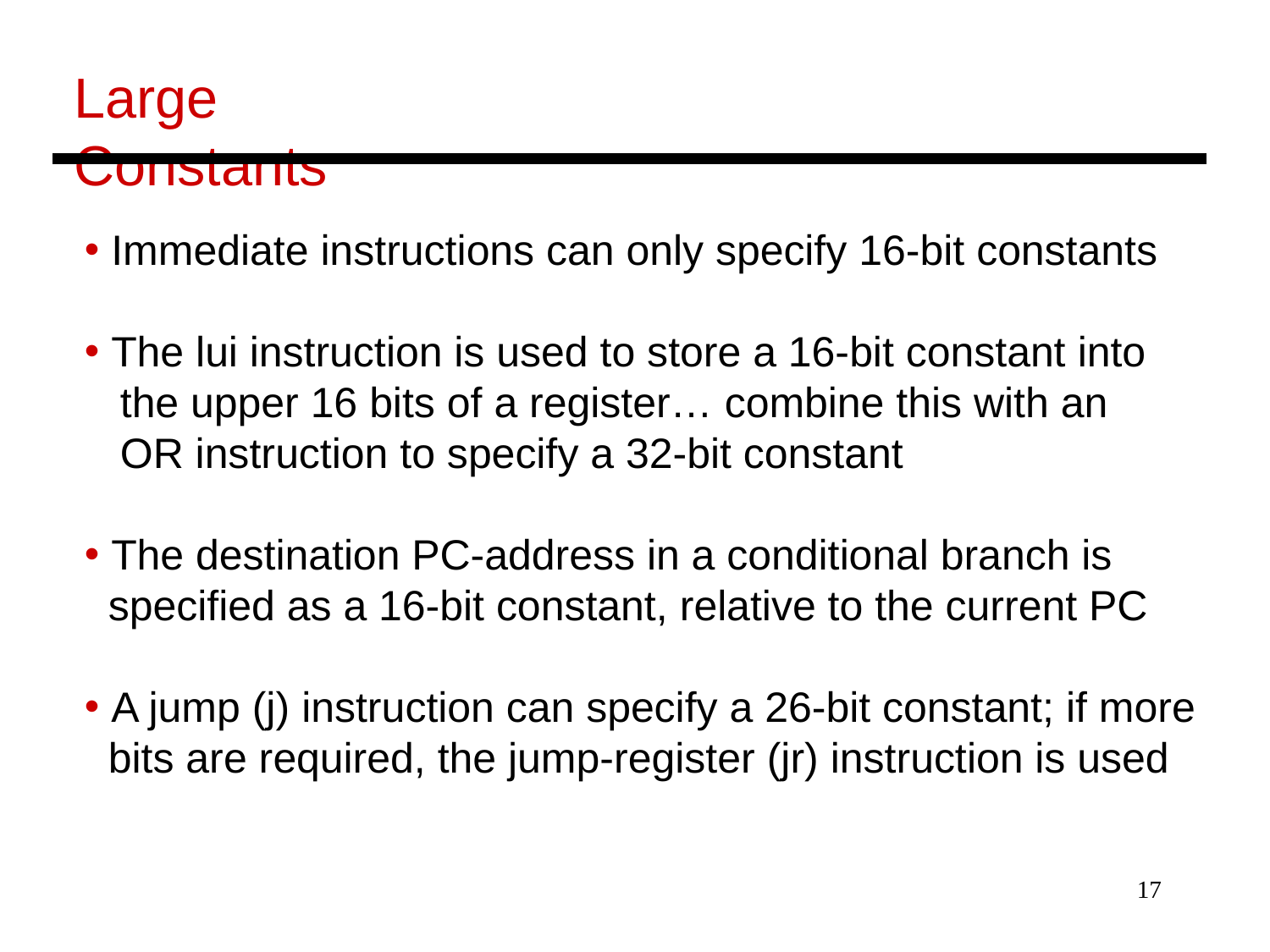

Large Constants
 Immediate instructions can only specify 16-bit constants

 The lui instruction is used to store a 16-bit constant into
   the upper 16 bits of a register… combine this with an
   OR instruction to specify a 32-bit constant

 The destination PC-address in a conditional branch is
  specified as a 16-bit constant, relative to the current PC

 A jump (j) instruction can specify a 26-bit constant; if more
  bits are required, the jump-register (jr) instruction is used
17